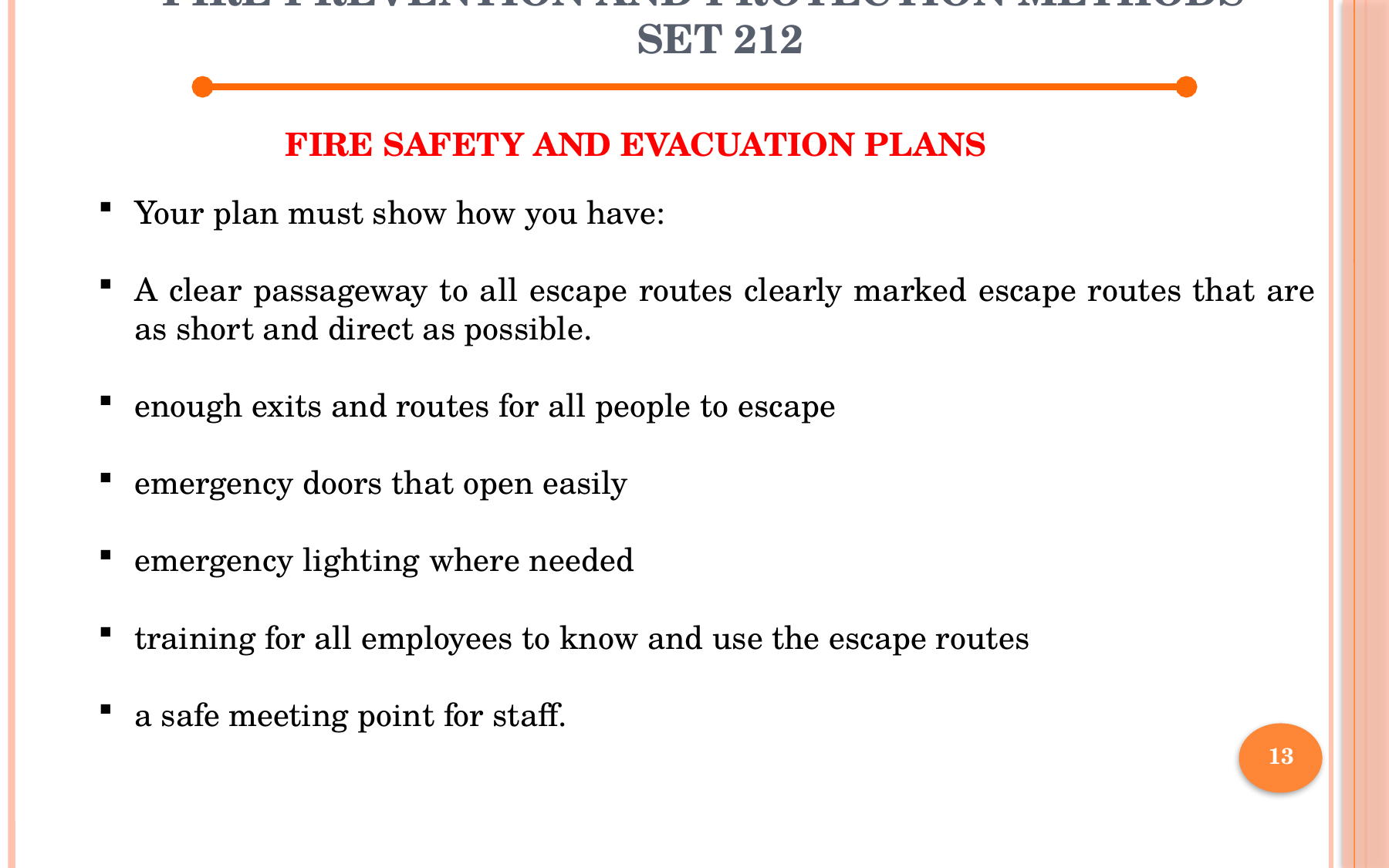

# Fire Prevention and Protection Methods –SET 212
FIRE SAFETY AND EVACUATION PLANS

Your plan must show how you have:

A clear passageway to all escape routes clearly marked escape routes that are as short and direct as possible.

enough exits and routes for all people to escape

emergency doors that open easily

emergency lighting where needed

training for all employees to know and use the escape routes

a safe meeting point for staff.
13